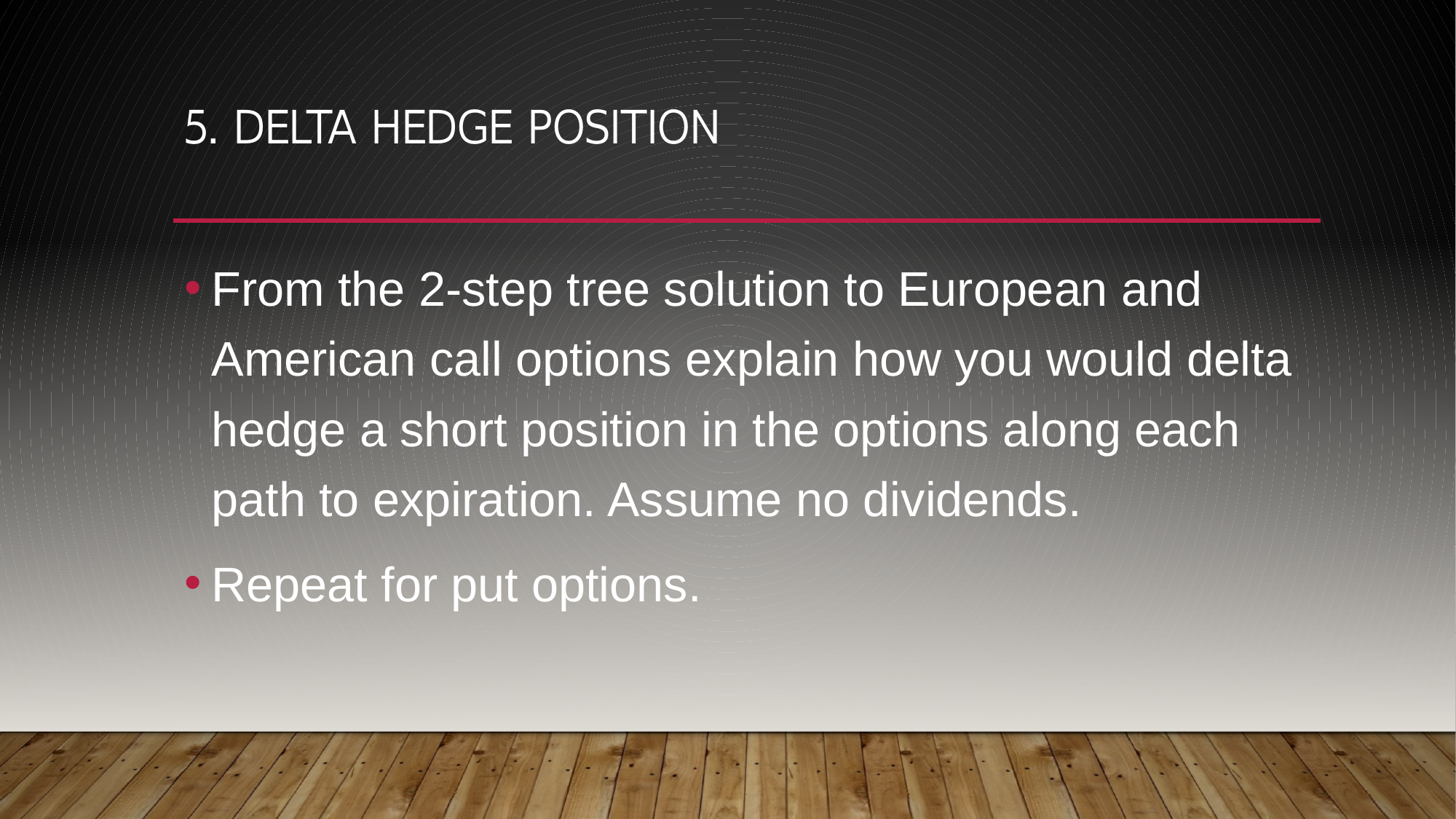

# 5. Delta Hedge position
From the 2-step tree solution to European and American call options explain how you would delta hedge a short position in the options along each path to expiration. Assume no dividends.
Repeat for put options.